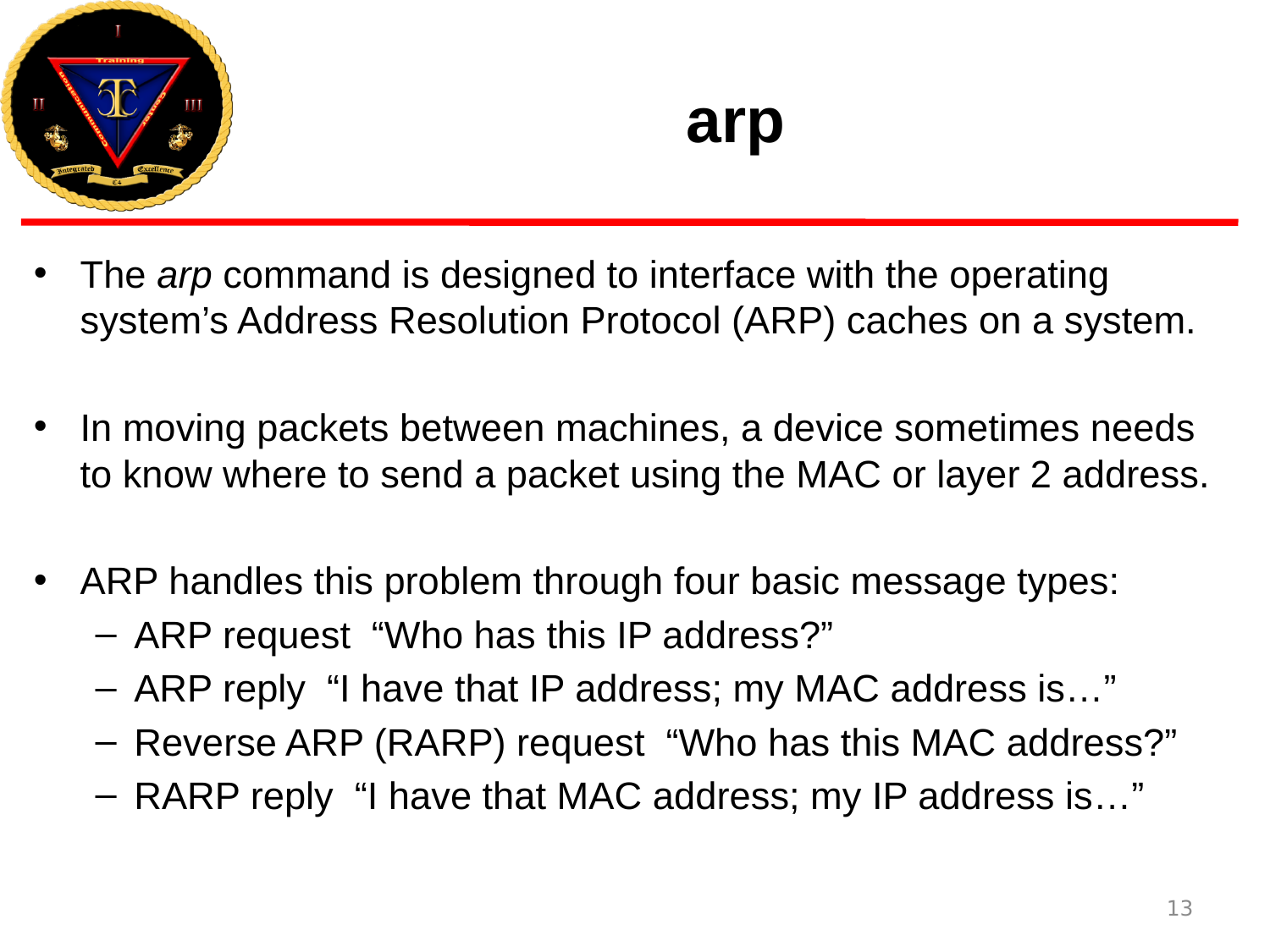

# arp
The arp command is designed to interface with the operating system’s Address Resolution Protocol (ARP) caches on a system.

In moving packets between machines, a device sometimes needs to know where to send a packet using the MAC or layer 2 address.

ARP handles this problem through four basic message types:
ARP request  “Who has this IP address?”
ARP reply  “I have that IP address; my MAC address is…”
Reverse ARP (RARP) request  “Who has this MAC address?”
RARP reply  “I have that MAC address; my IP address is…”
13